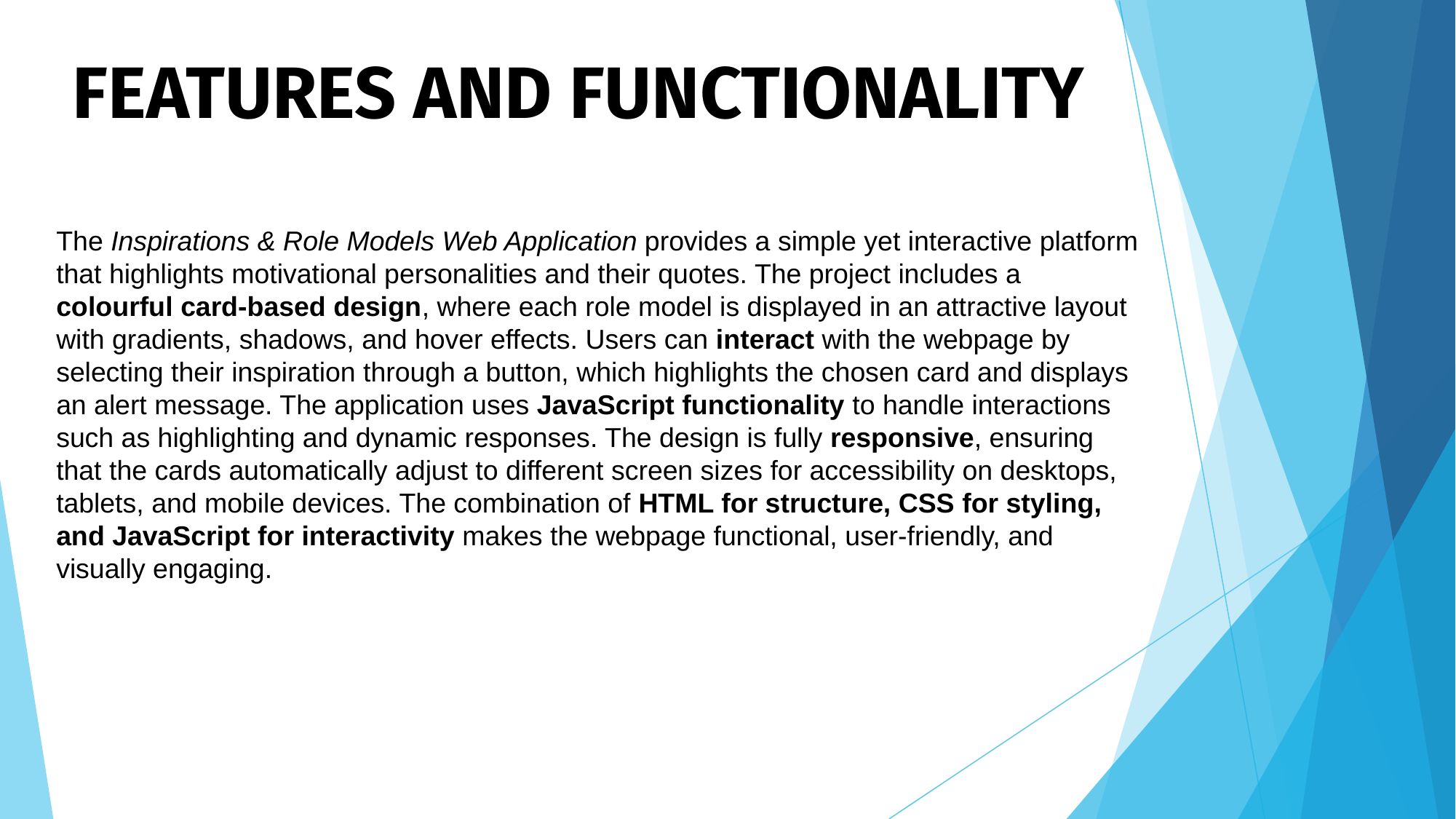

# FEATURES AND FUNCTIONALITY
The Inspirations & Role Models Web Application provides a simple yet interactive platform that highlights motivational personalities and their quotes. The project includes a colourful card-based design, where each role model is displayed in an attractive layout with gradients, shadows, and hover effects. Users can interact with the webpage by selecting their inspiration through a button, which highlights the chosen card and displays an alert message. The application uses JavaScript functionality to handle interactions such as highlighting and dynamic responses. The design is fully responsive, ensuring that the cards automatically adjust to different screen sizes for accessibility on desktops, tablets, and mobile devices. The combination of HTML for structure, CSS for styling, and JavaScript for interactivity makes the webpage functional, user-friendly, and visually engaging.